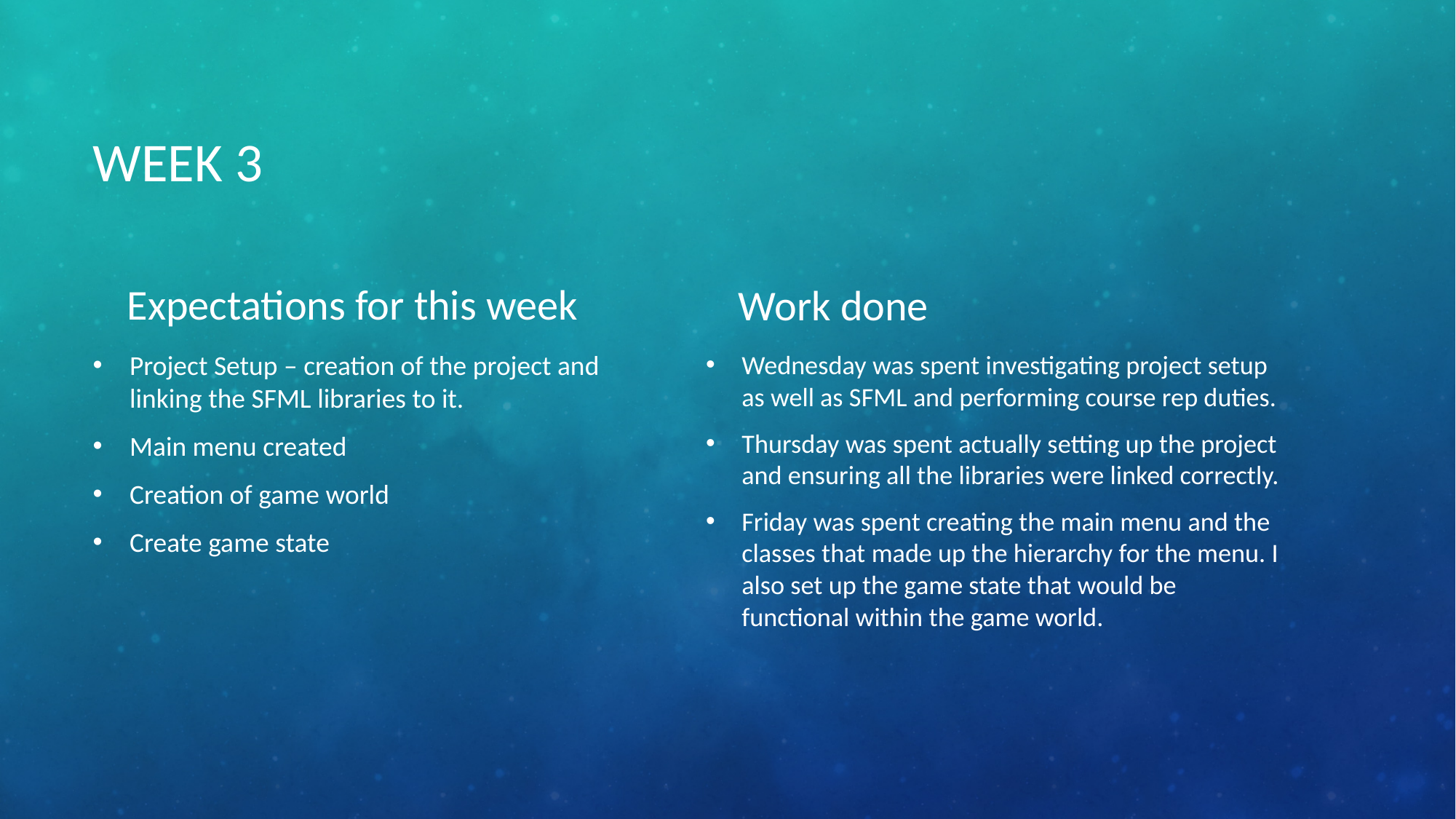

# Week 3
Expectations for this week
Work done
Project Setup – creation of the project and linking the SFML libraries to it.
Main menu created
Creation of game world
Create game state
Wednesday was spent investigating project setup as well as SFML and performing course rep duties.
Thursday was spent actually setting up the project and ensuring all the libraries were linked correctly.
Friday was spent creating the main menu and the classes that made up the hierarchy for the menu. I also set up the game state that would be functional within the game world.